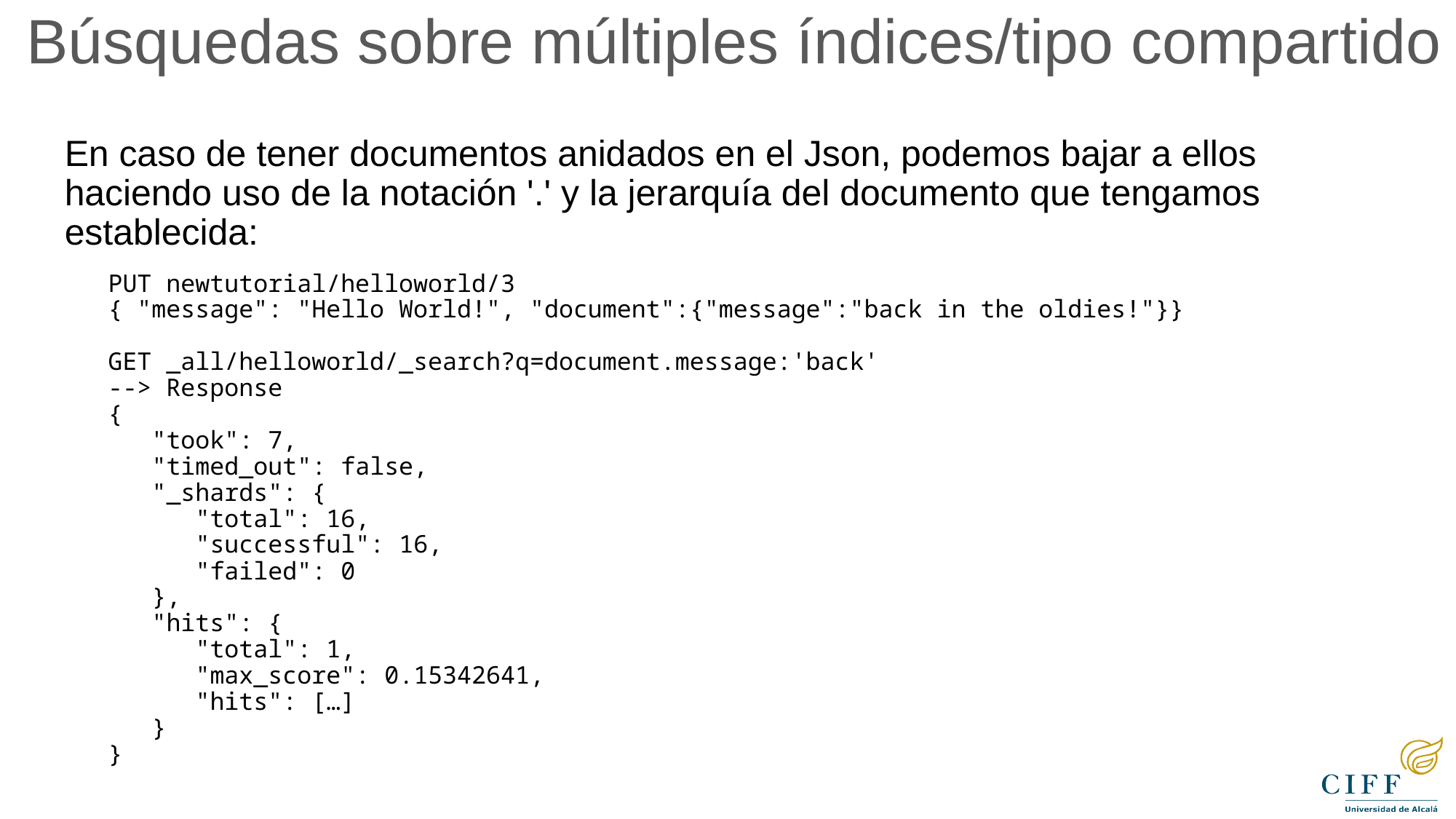

Búsquedas sobre múltiples índices/tipo compartido
En caso de tener documentos anidados en el Json, podemos bajar a ellos haciendo uso de la notación '.' y la jerarquía del documento que tengamos establecida:
PUT newtutorial/helloworld/3
{ "message": "Hello World!", "document":{"message":"back in the oldies!"}}

GET _all/helloworld/_search?q=document.message:'back'
--> Response
{
   "took": 7,
   "timed_out": false,
   "_shards": {
      "total": 16,
      "successful": 16,
      "failed": 0
   },
   "hits": {
      "total": 1,
      "max_score": 0.15342641,
      "hits": […]
   }
}